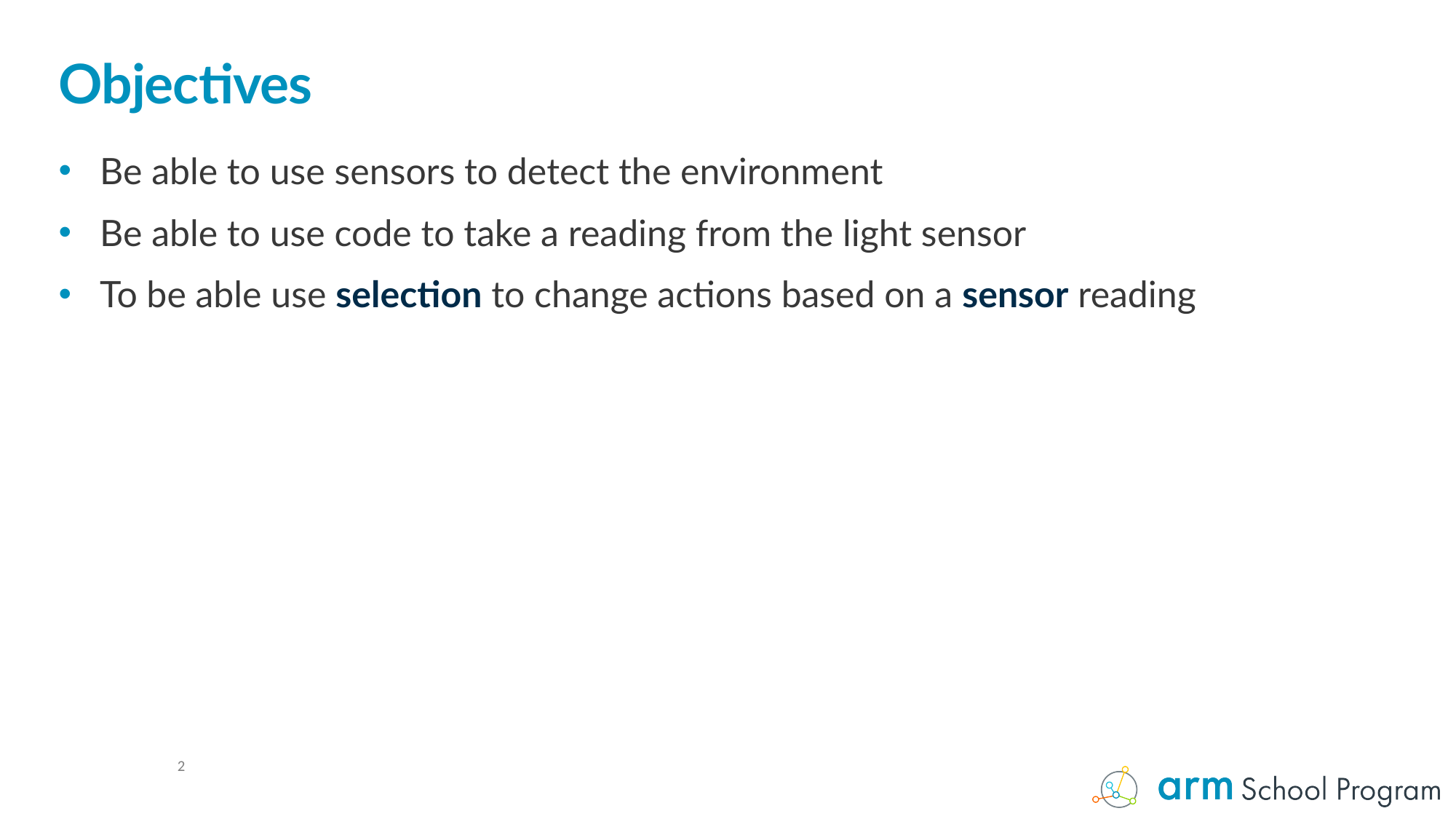

# Objectives
Be able to use sensors to detect the environment
Be able to use code to take a reading from the light sensor
To be able use selection to change actions based on a sensor reading